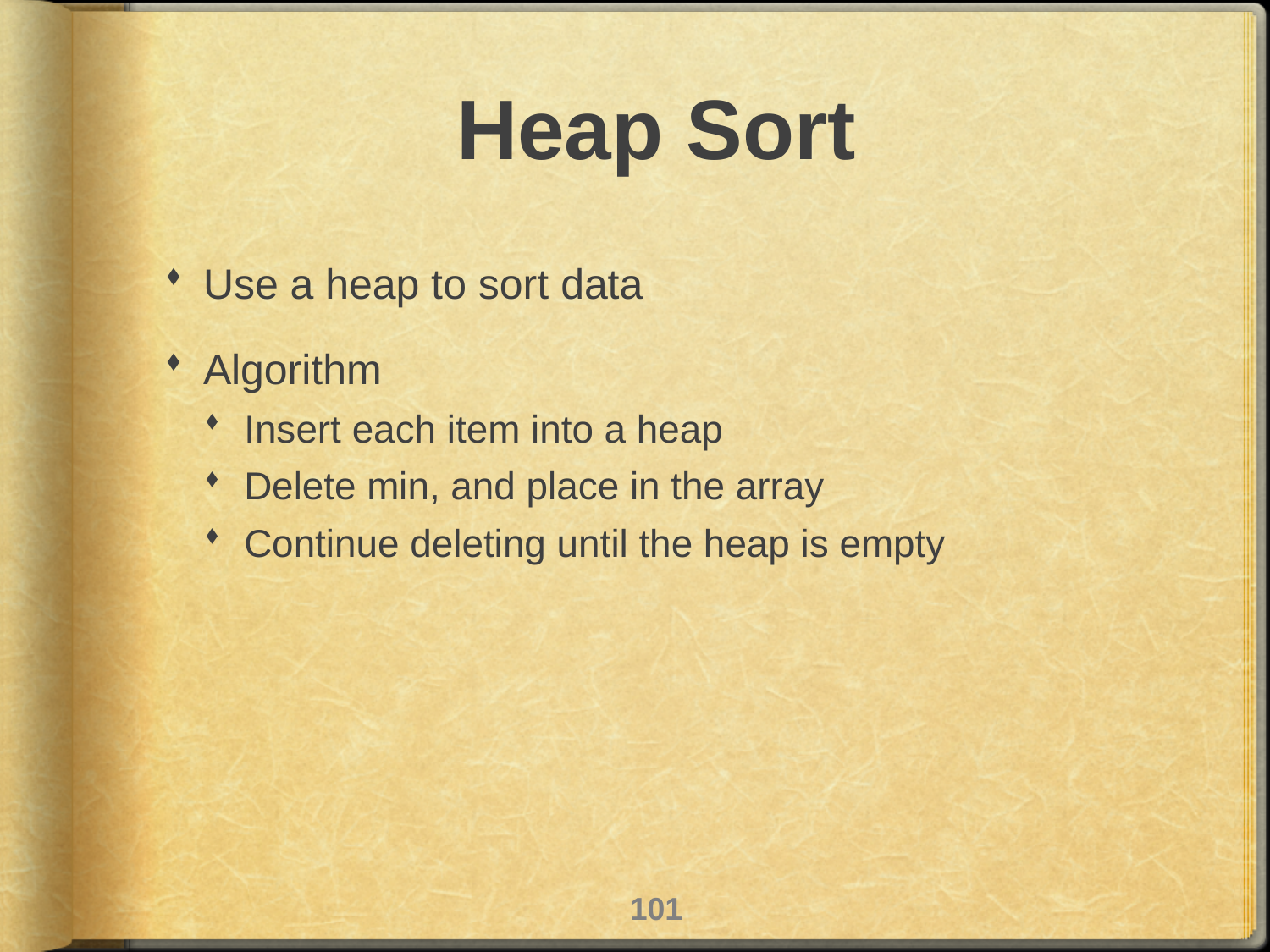

# Heap Sort
Use a heap to sort data
Algorithm
Insert each item into a heap
Delete min, and place in the array
Continue deleting until the heap is empty
101